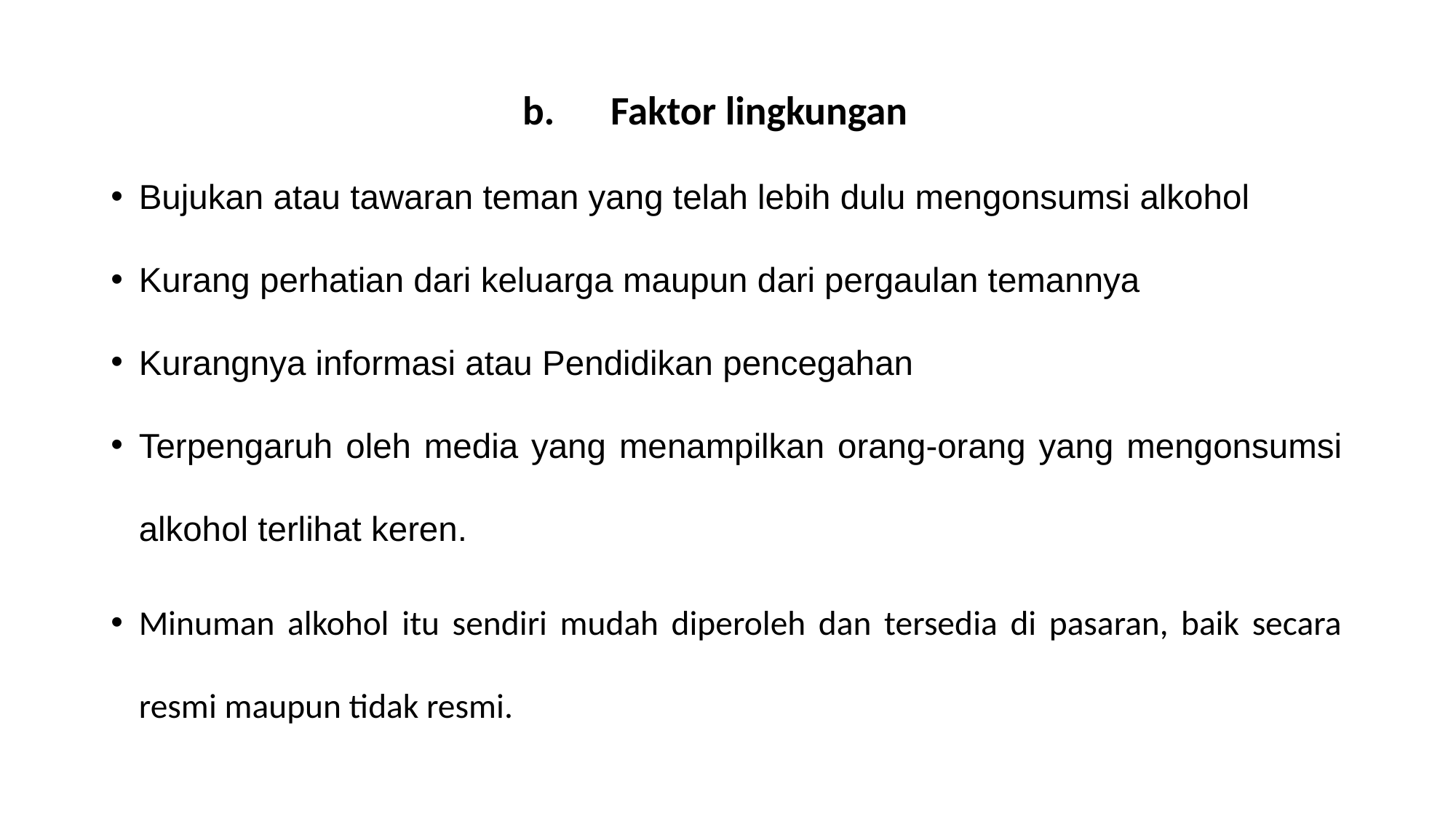

Faktor lingkungan
Bujukan atau tawaran teman yang telah lebih dulu mengonsumsi alkohol
Kurang perhatian dari keluarga maupun dari pergaulan temannya
Kurangnya informasi atau Pendidikan pencegahan
Terpengaruh oleh media yang menampilkan orang-orang yang mengonsumsi alkohol terlihat keren.
Minuman alkohol itu sendiri mudah diperoleh dan tersedia di pasaran, baik secara resmi maupun tidak resmi.